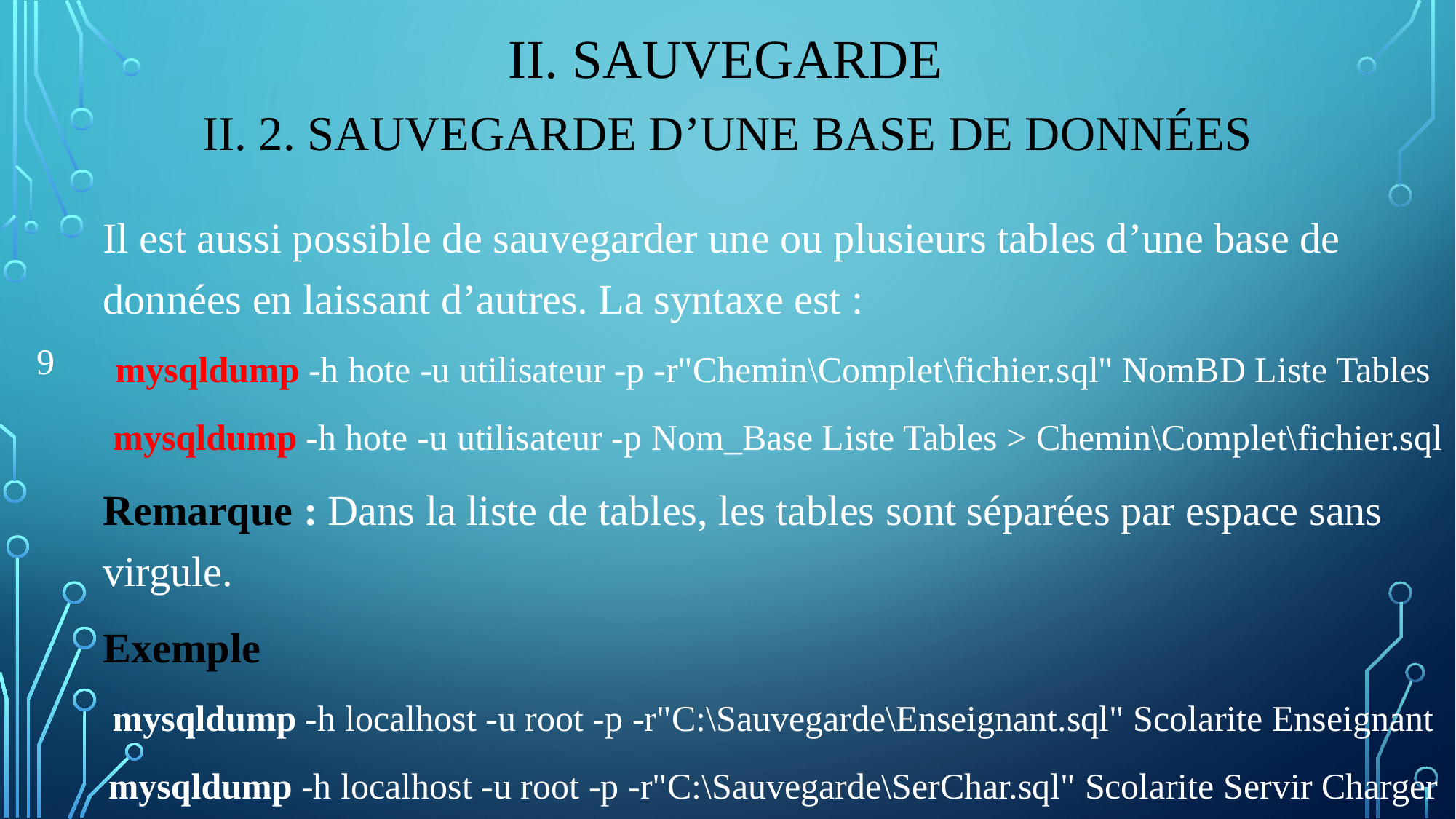

# II. sauvegarde
II. 2. sauvegarde d’une base de données
Il est aussi possible de sauvegarder une ou plusieurs tables d’une base de données en laissant d’autres. La syntaxe est :
mysqldump -h hote -u utilisateur -p -r"Chemin\Complet\fichier.sql" NomBD Liste Tables
 mysqldump -h hote -u utilisateur -p Nom_Base Liste Tables > Chemin\Complet\fichier.sql
Remarque : Dans la liste de tables, les tables sont séparées par espace sans virgule.
Exemple
mysqldump -h localhost -u root -p -r"C:\Sauvegarde\Enseignant.sql" Scolarite Enseignant
mysqldump -h localhost -u root -p -r"C:\Sauvegarde\SerChar.sql" Scolarite Servir Charger
9